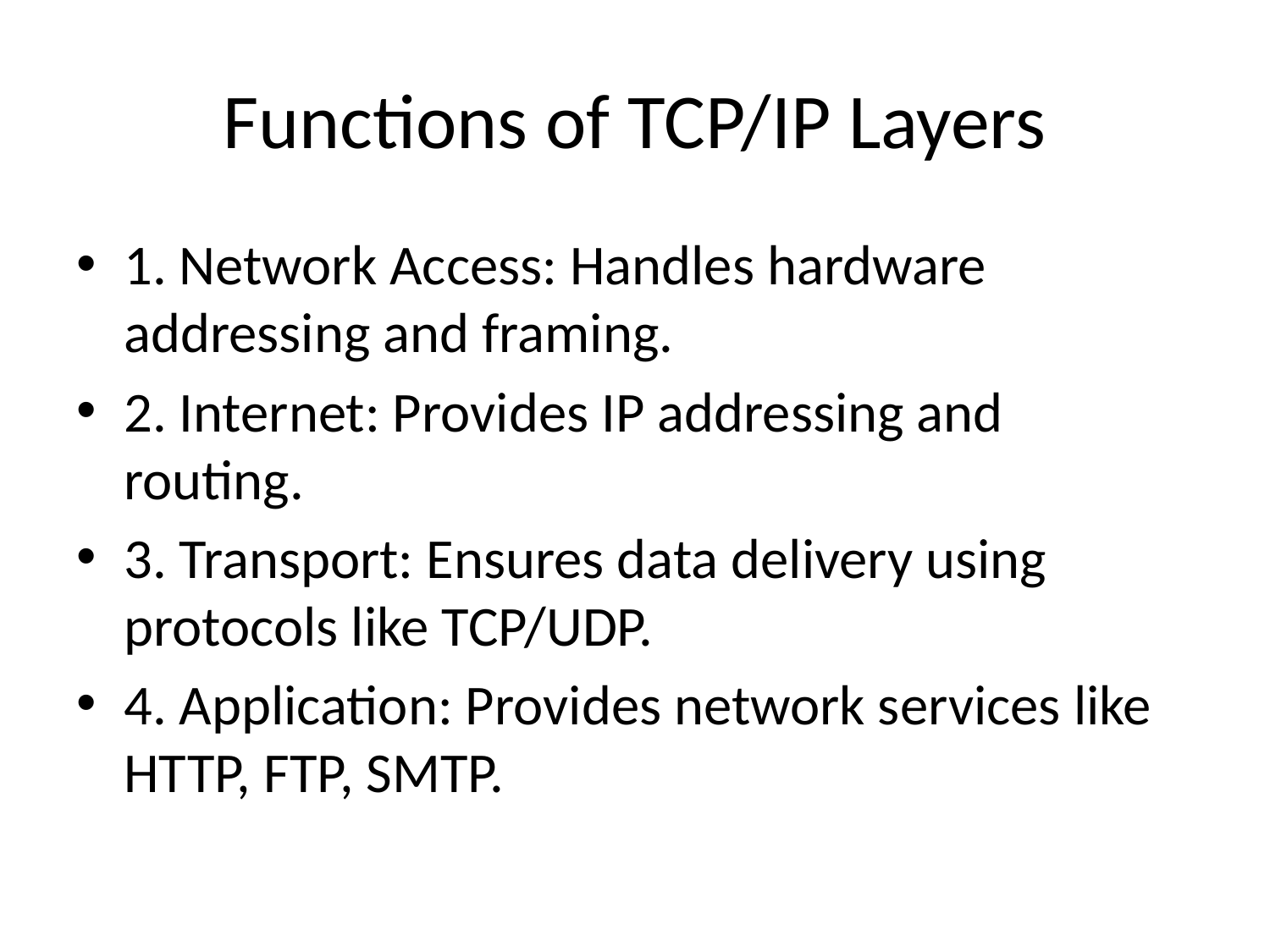

# Functions of TCP/IP Layers
1. Network Access: Handles hardware addressing and framing.
2. Internet: Provides IP addressing and routing.
3. Transport: Ensures data delivery using protocols like TCP/UDP.
4. Application: Provides network services like HTTP, FTP, SMTP.